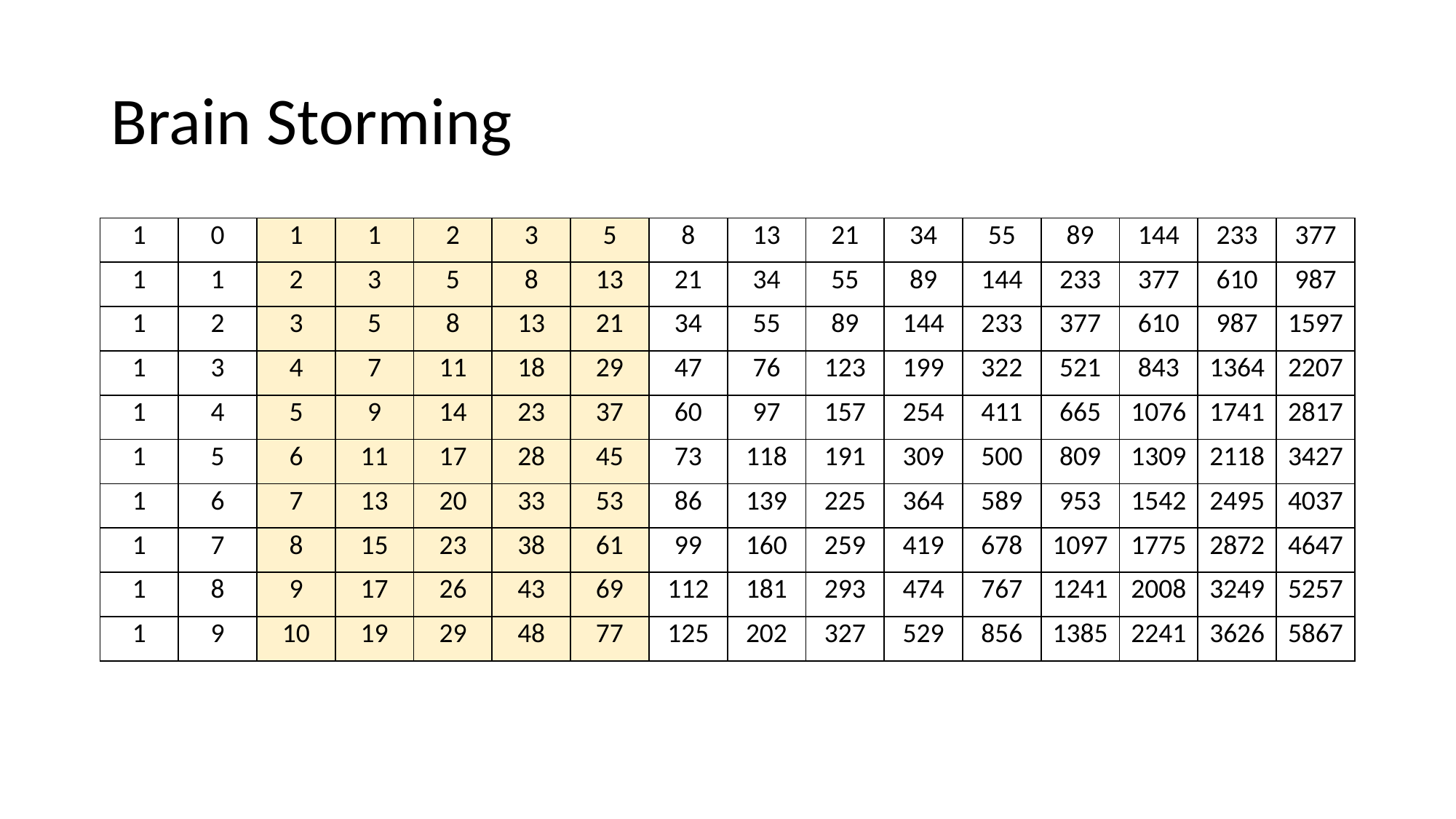

# Brain Storming
| 1 | 0 | 1 | 1 | 2 | 3 | 5 | 8 | 13 | 21 | 34 | 55 | 89 | 144 | 233 | 377 |
| --- | --- | --- | --- | --- | --- | --- | --- | --- | --- | --- | --- | --- | --- | --- | --- |
| 1 | 1 | 2 | 3 | 5 | 8 | 13 | 21 | 34 | 55 | 89 | 144 | 233 | 377 | 610 | 987 |
| 1 | 2 | 3 | 5 | 8 | 13 | 21 | 34 | 55 | 89 | 144 | 233 | 377 | 610 | 987 | 1597 |
| 1 | 3 | 4 | 7 | 11 | 18 | 29 | 47 | 76 | 123 | 199 | 322 | 521 | 843 | 1364 | 2207 |
| 1 | 4 | 5 | 9 | 14 | 23 | 37 | 60 | 97 | 157 | 254 | 411 | 665 | 1076 | 1741 | 2817 |
| 1 | 5 | 6 | 11 | 17 | 28 | 45 | 73 | 118 | 191 | 309 | 500 | 809 | 1309 | 2118 | 3427 |
| 1 | 6 | 7 | 13 | 20 | 33 | 53 | 86 | 139 | 225 | 364 | 589 | 953 | 1542 | 2495 | 4037 |
| 1 | 7 | 8 | 15 | 23 | 38 | 61 | 99 | 160 | 259 | 419 | 678 | 1097 | 1775 | 2872 | 4647 |
| 1 | 8 | 9 | 17 | 26 | 43 | 69 | 112 | 181 | 293 | 474 | 767 | 1241 | 2008 | 3249 | 5257 |
| 1 | 9 | 10 | 19 | 29 | 48 | 77 | 125 | 202 | 327 | 529 | 856 | 1385 | 2241 | 3626 | 5867 |